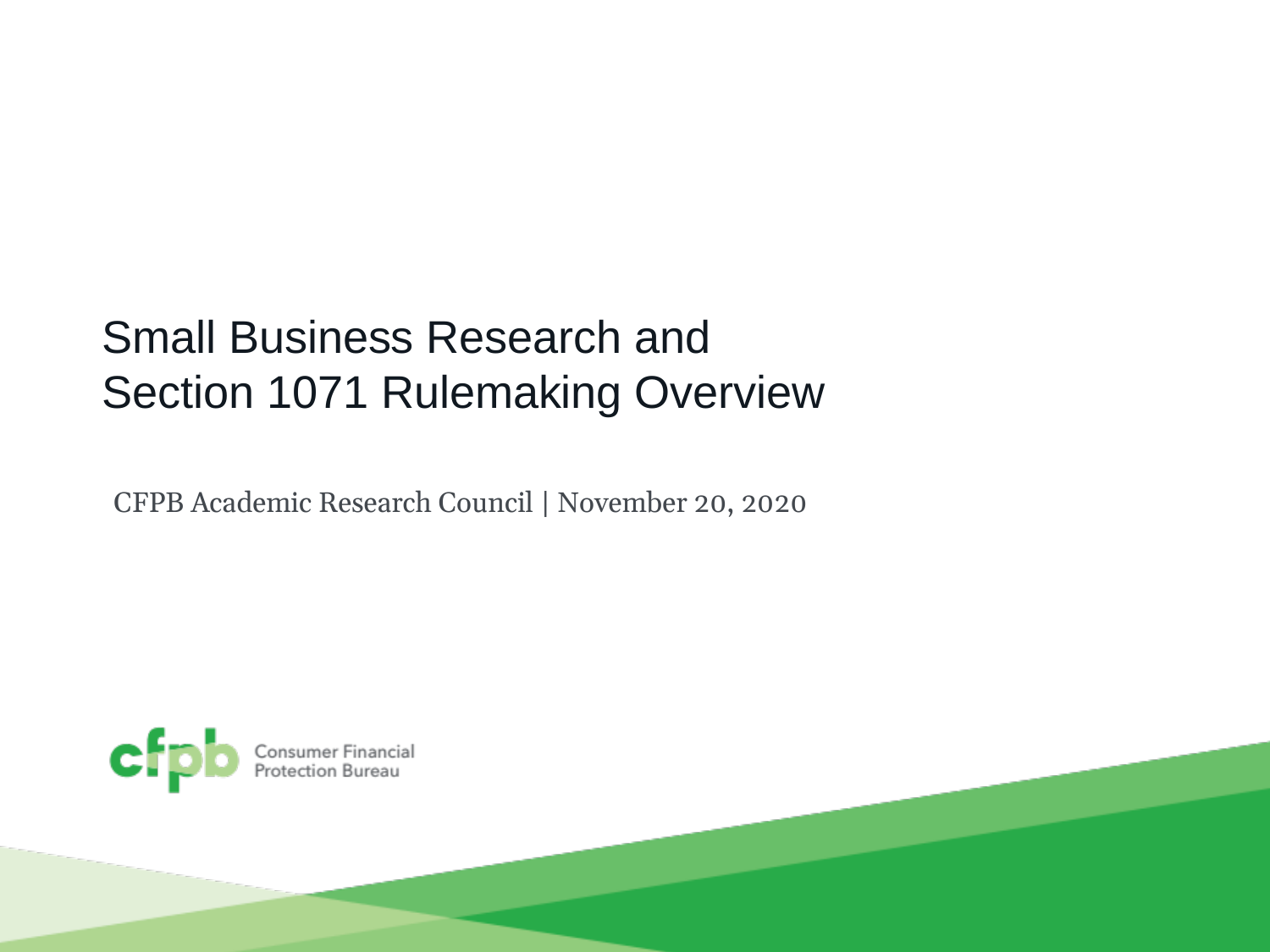

# Small Business Research and Section 1071 Rulemaking Overview

CFPB Academic Research Council | November 20, 2020